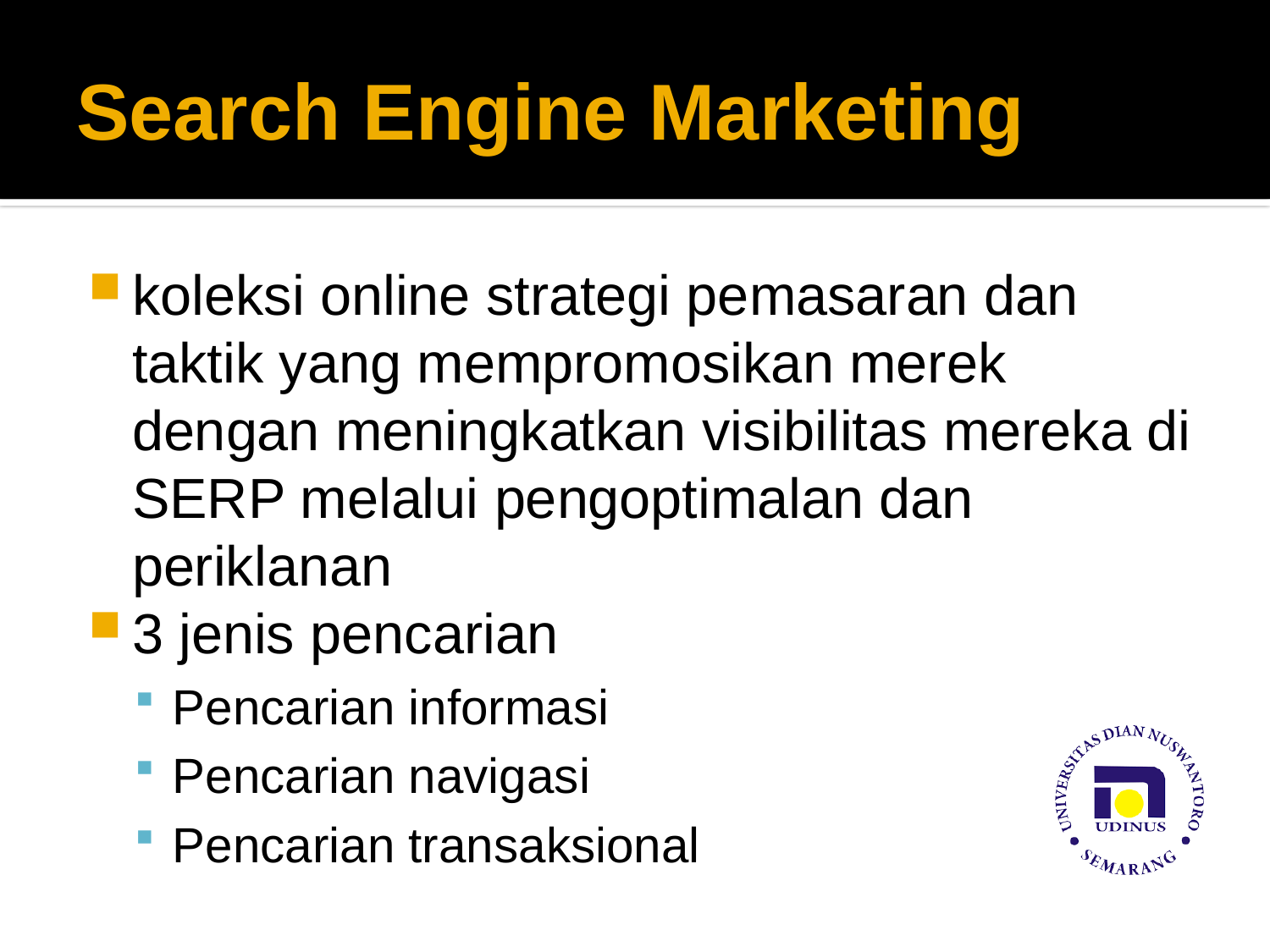

# Search Engine Marketing
koleksi online strategi pemasaran dan taktik yang mempromosikan merek dengan meningkatkan visibilitas mereka di SERP melalui pengoptimalan dan periklanan
3 jenis pencarian
Pencarian informasi
Pencarian navigasi
Pencarian transaksional